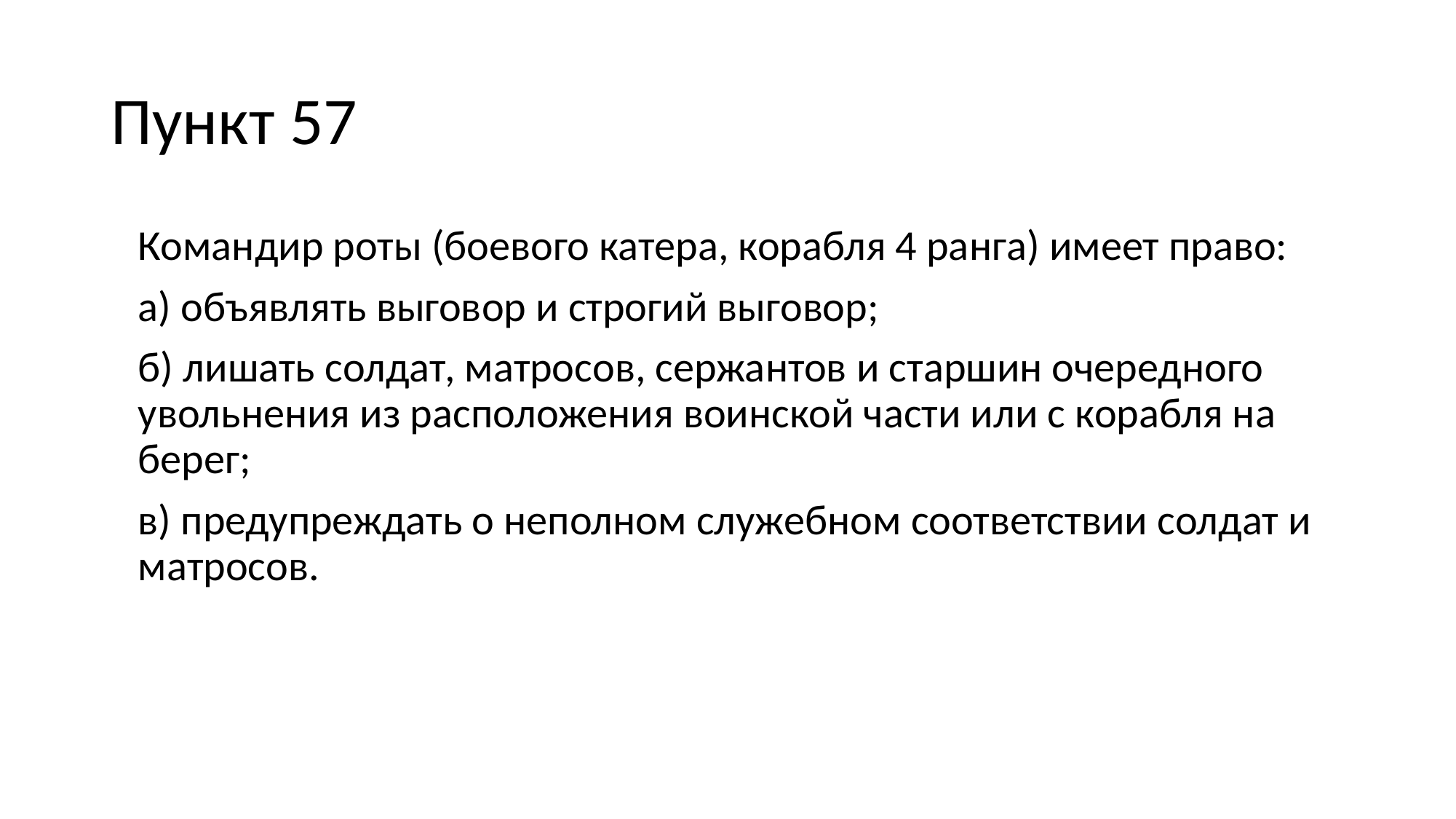

# Пункт 57
Командир роты (боевого катера, корабля 4 ранга) имеет право:
а) объявлять выговор и строгий выговор;
б) лишать солдат, матросов, сержантов и старшин очередного увольнения из расположения воинской части или с корабля на берег;
в) предупреждать о неполном служебном соответствии солдат и матросов.